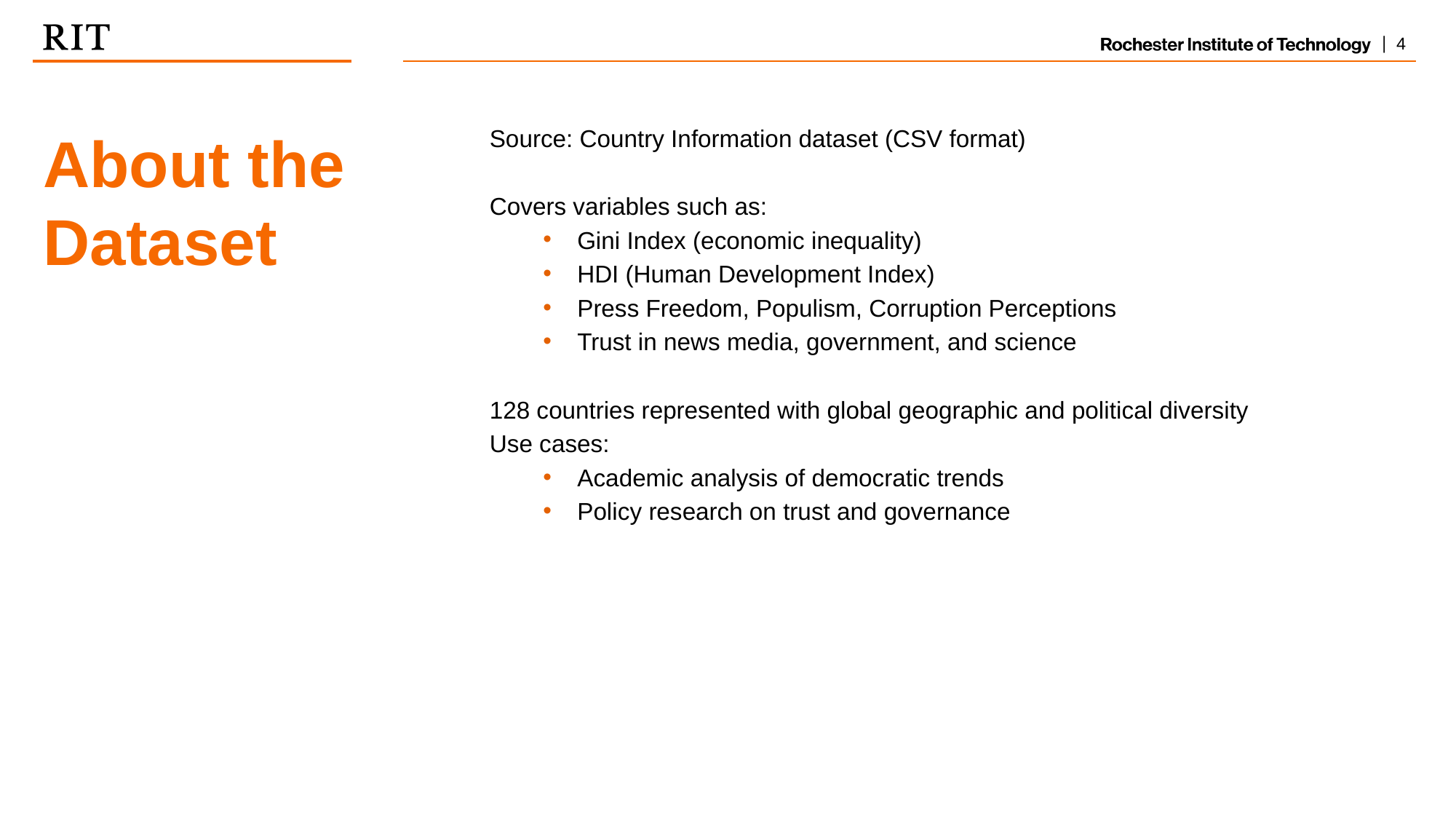

# About the Dataset
Source: Country Information dataset (CSV format)

Covers variables such as:
Gini Index (economic inequality)
HDI (Human Development Index)
Press Freedom, Populism, Corruption Perceptions
Trust in news media, government, and science

128 countries represented with global geographic and political diversity
Use cases:
Academic analysis of democratic trends
Policy research on trust and governance